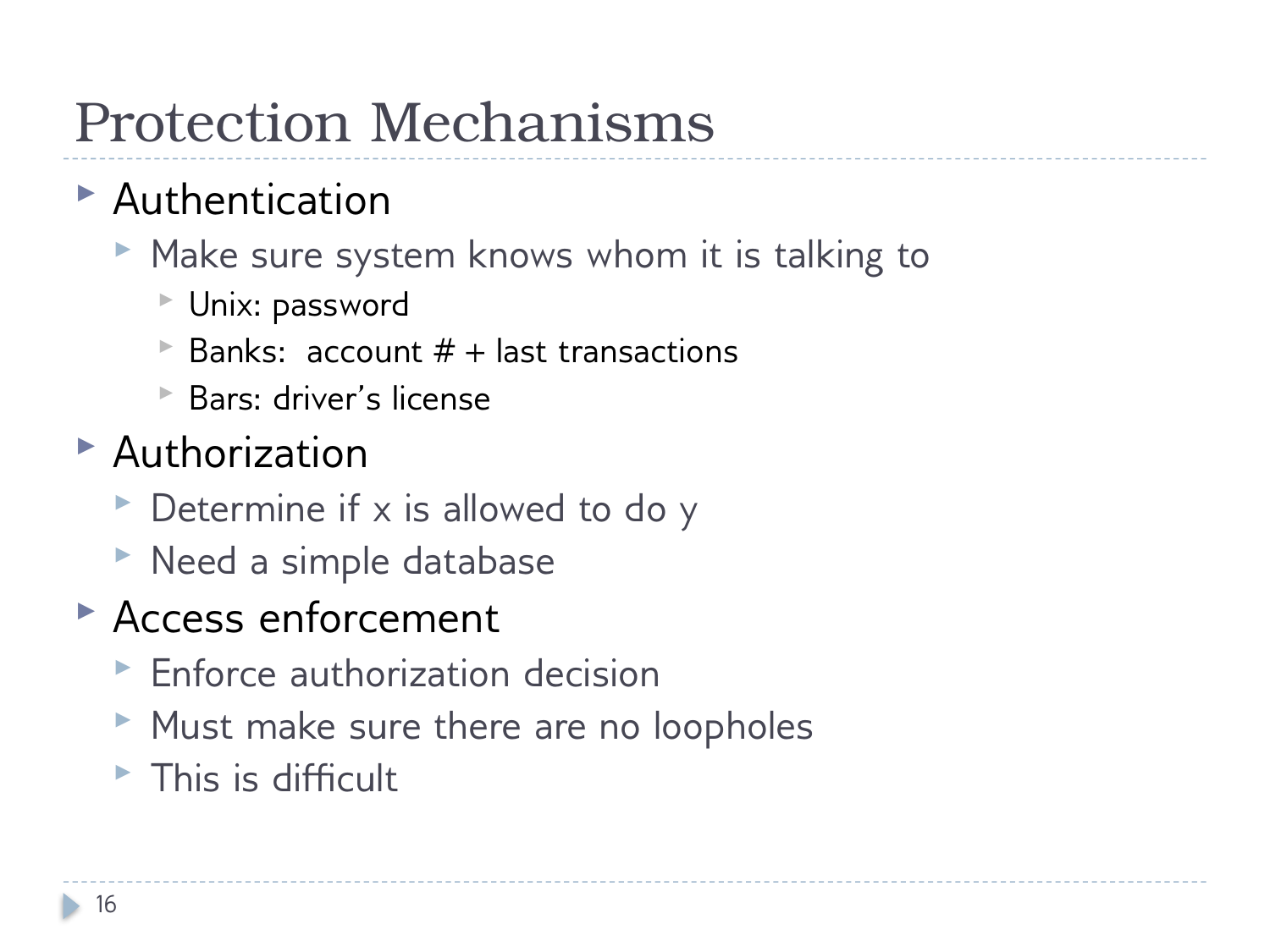

# Protection Mechanisms
Authentication
Make sure system knows whom it is talking to
Unix: password
Banks:  account # + last transactions
Bars: driver’s license
Authorization
Determine if x is allowed to do y
Need a simple database
Access enforcement
Enforce authorization decision
Must make sure there are no loopholes
This is difficult
16